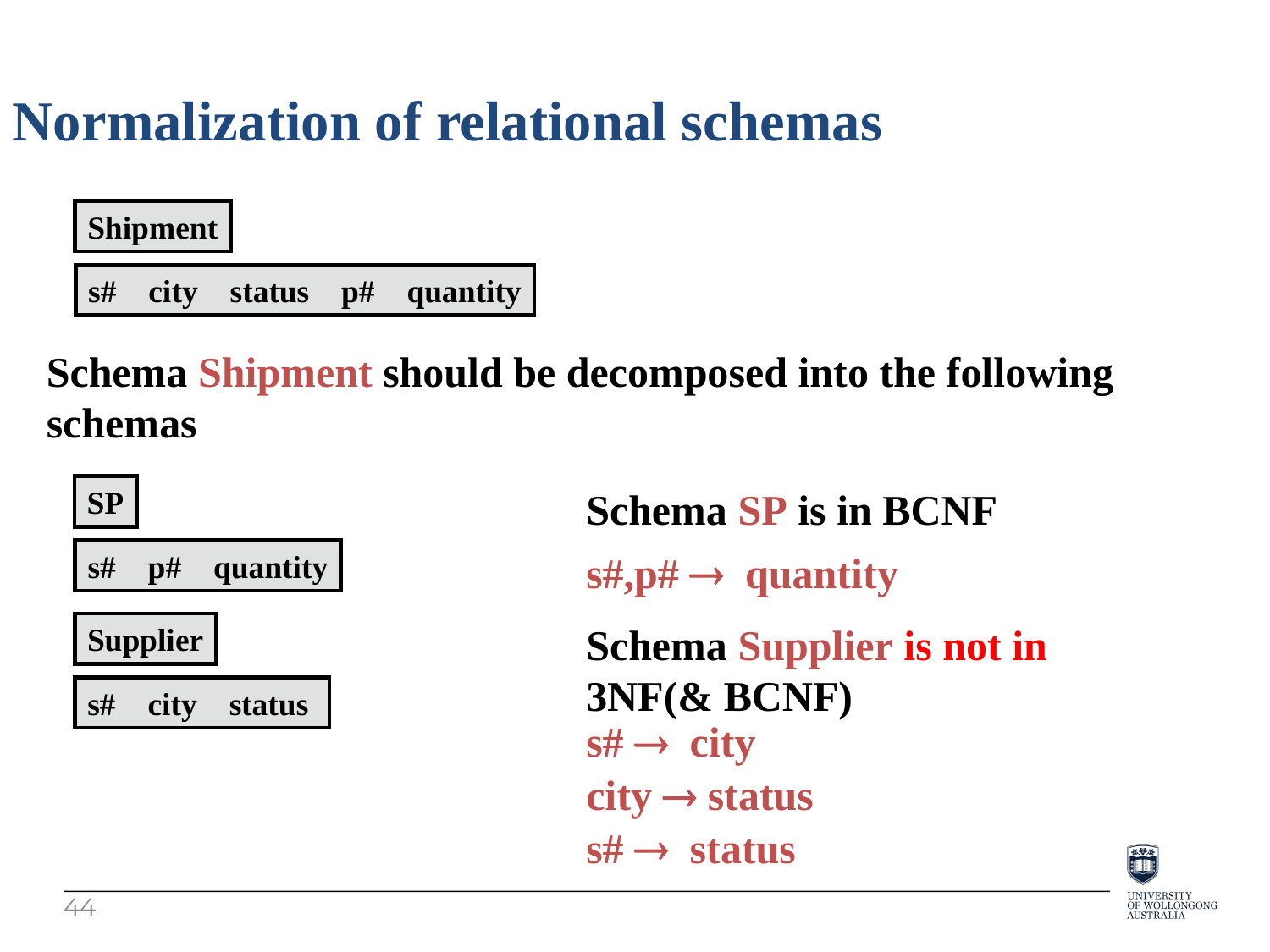

Normalization of relational schemas
Shipment
s#    city    status    p#    quantity
Schema Shipment should be decomposed into the following schemas
Schema SP is in BCNF
SP
s#    p#    quantity
s#,p# →  quantity
Schema Supplier is not in
3NF(& BCNF)
Supplier
s#    city    status
s# →  city
city → status
s# →  status
44